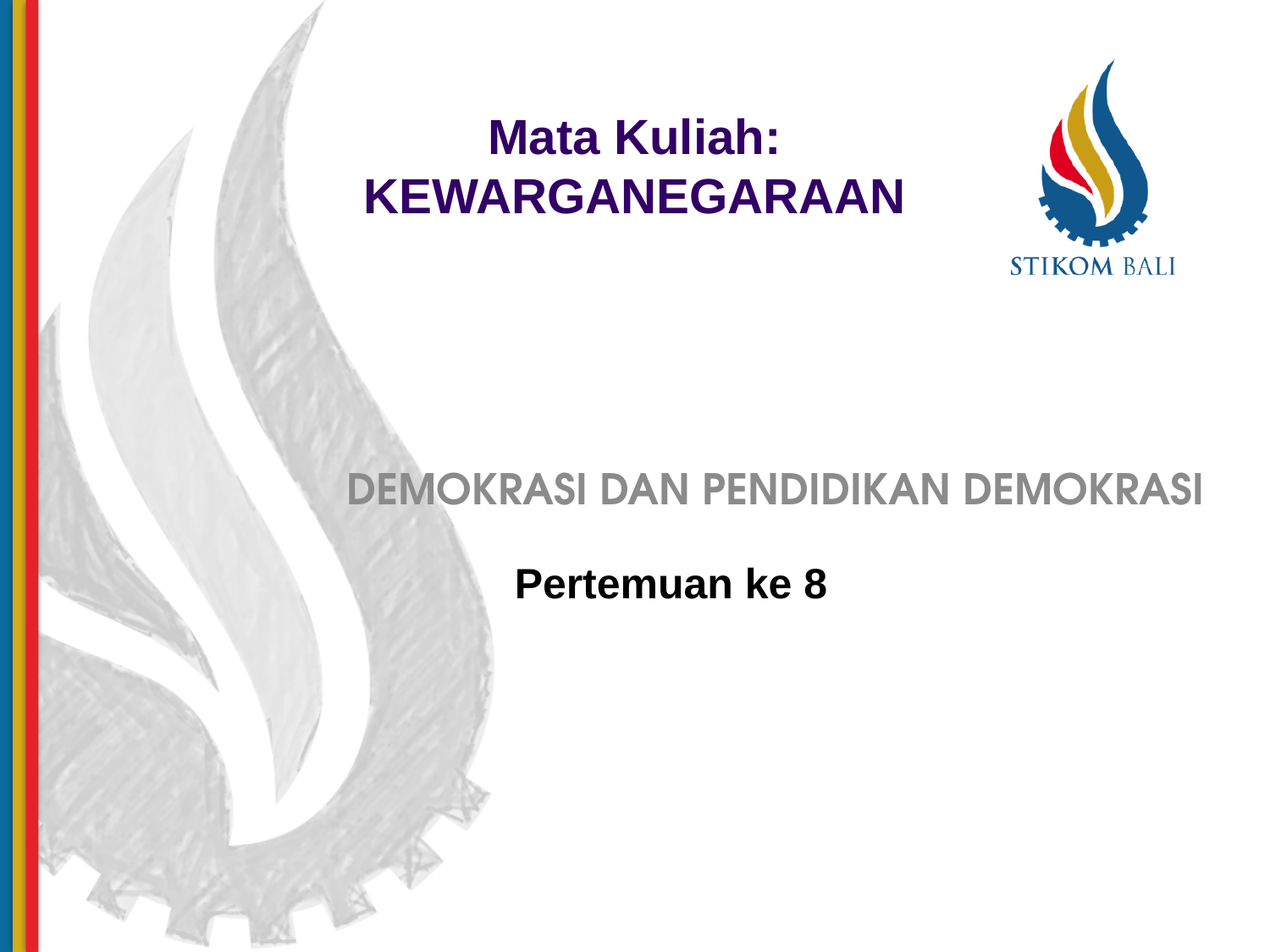

# Mata Kuliah: KEWARGANEGARAAN
DEMOKRASI DAN PENDIDIKAN DEMOKRASI

Pertemuan ke 8